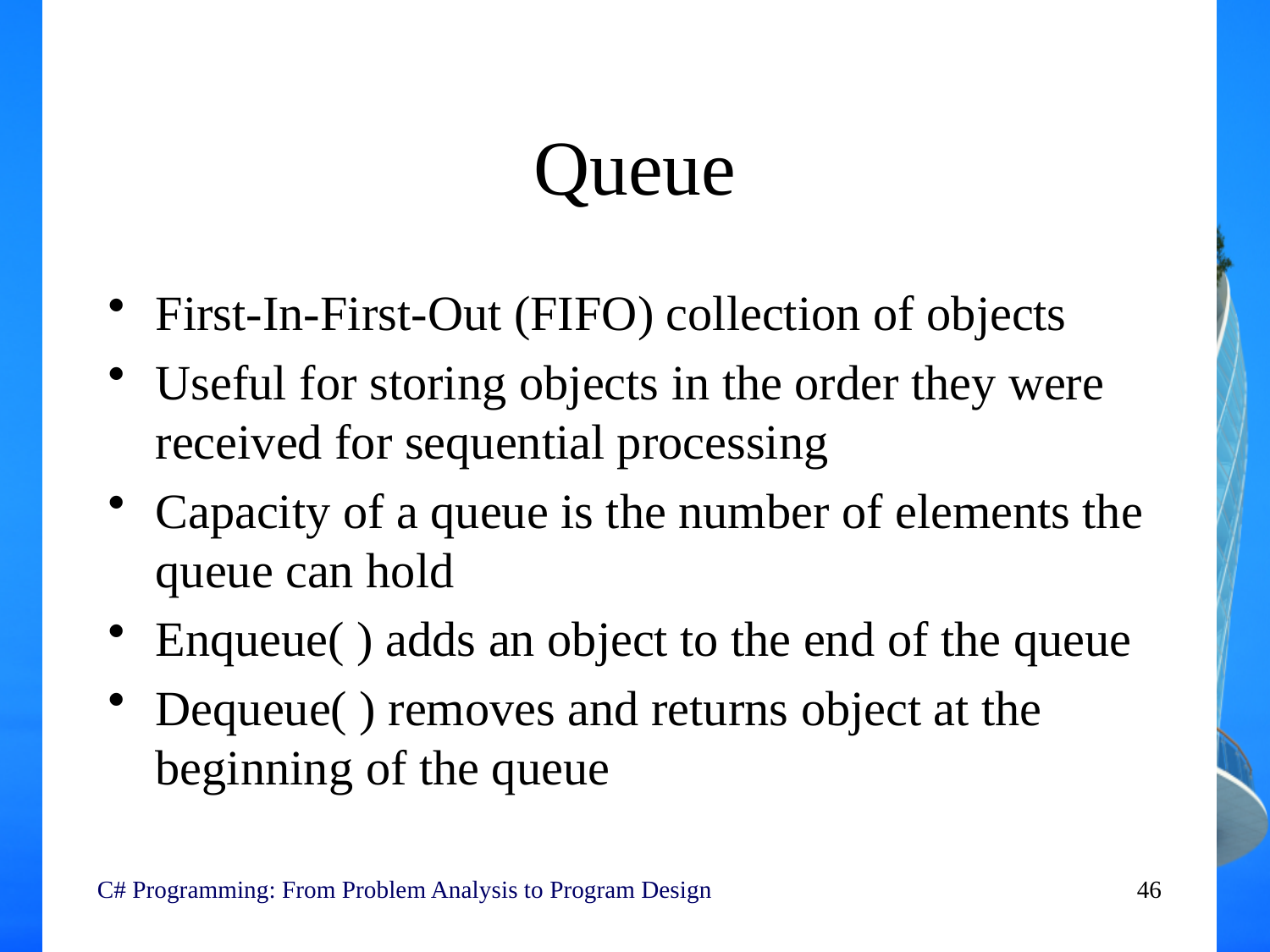

# Queue
First-In-First-Out (FIFO) collection of objects
Useful for storing objects in the order they were received for sequential processing
Capacity of a queue is the number of elements the queue can hold
Enqueue( ) adds an object to the end of the queue
Dequeue( ) removes and returns object at the beginning of the queue
C# Programming: From Problem Analysis to Program Design

46